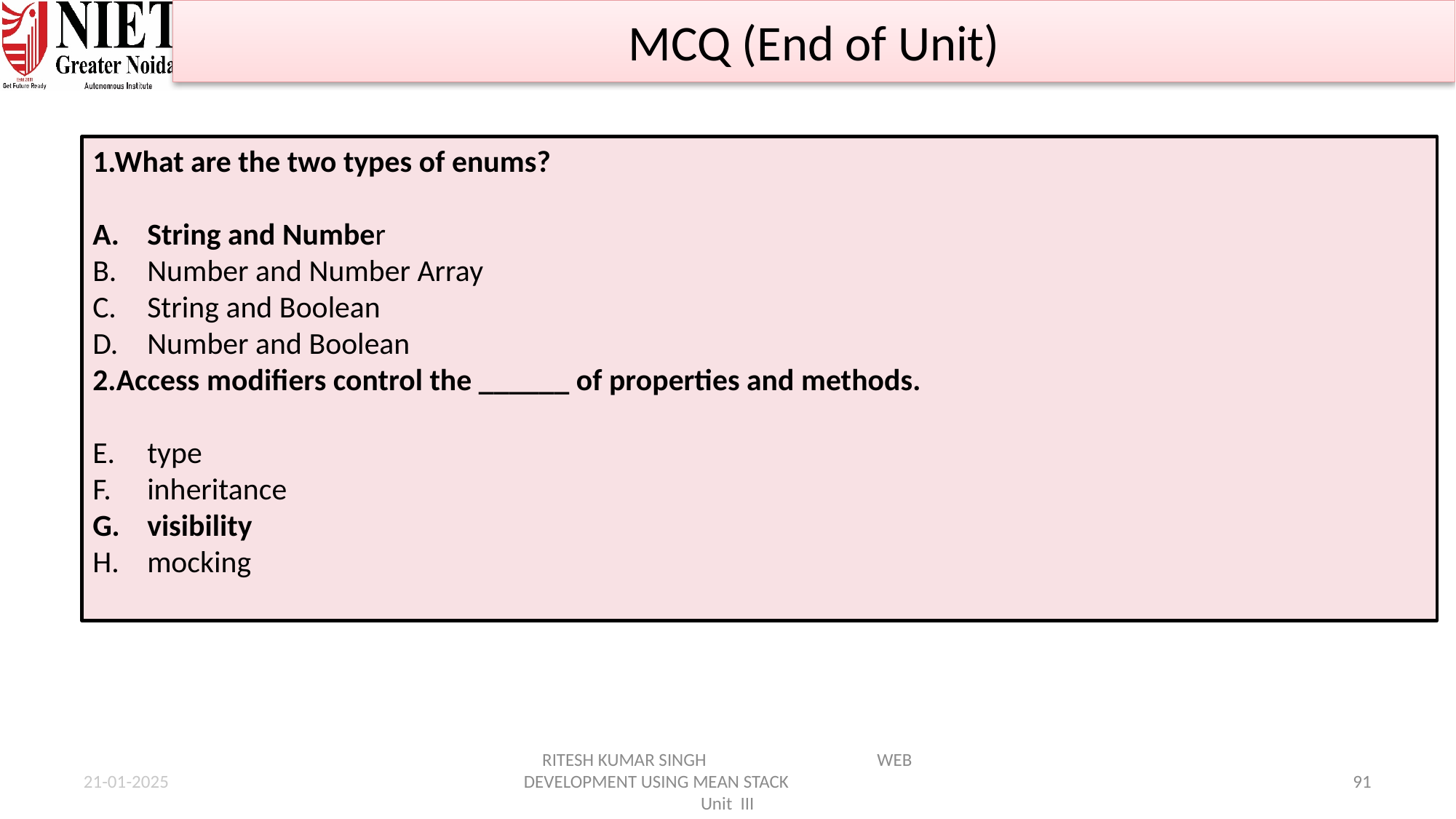

MCQ (End of Unit)
1.What are the two types of enums?

String and Number
Number and Number Array
String and Boolean
Number and Boolean
2.Access modifiers control the ______ of properties and methods.

type
inheritance
visibility
mocking

21-01-2025
RITESH KUMAR SINGH                                         WEB DEVELOPMENT USING MEAN STACK                                   Unit  III
91